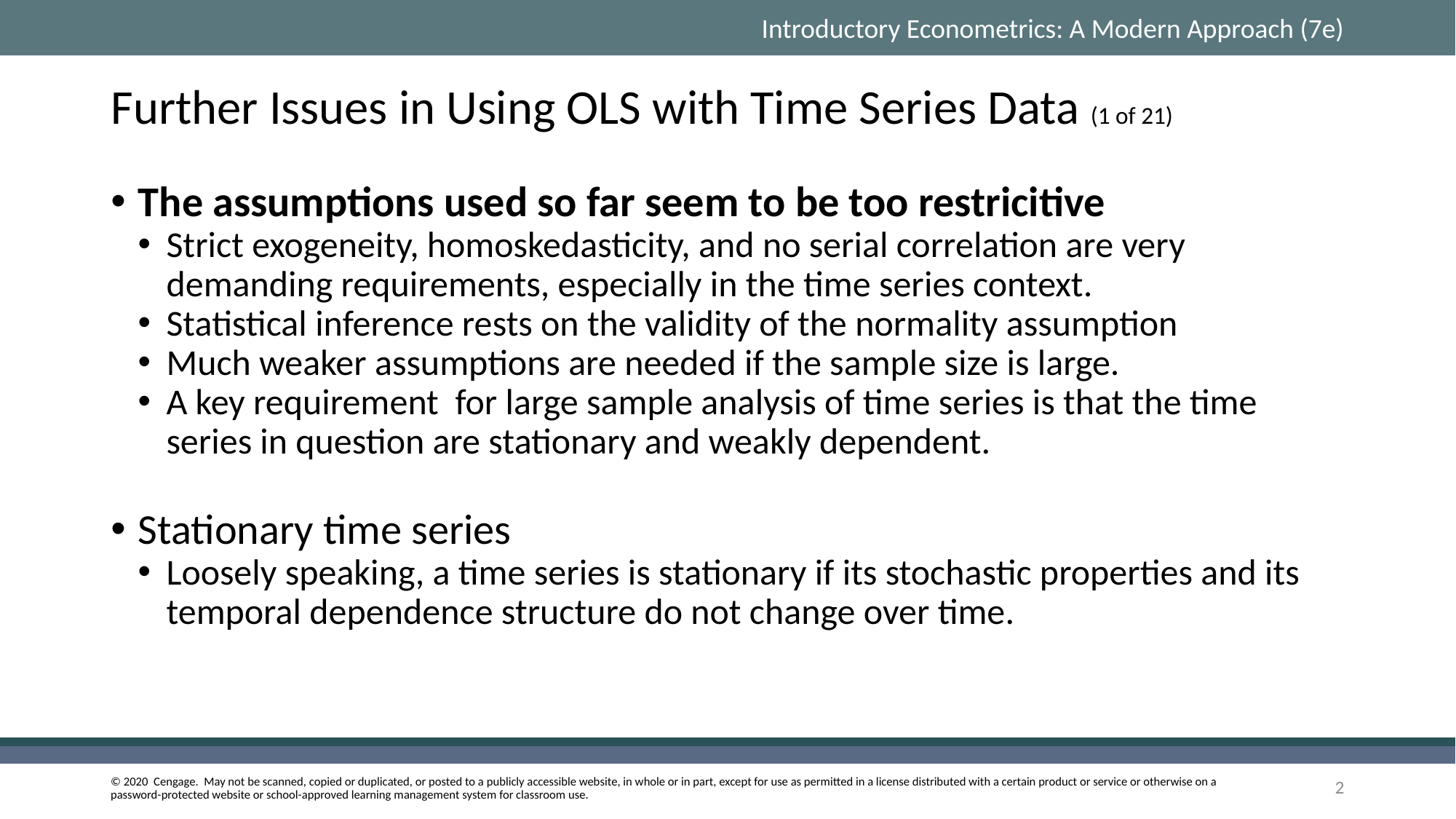

# Further Issues in Using OLS with Time Series Data (1 of 21)
The assumptions used so far seem to be too restricitive
Strict exogeneity, homoskedasticity, and no serial correlation are very demanding requirements, especially in the time series context.
Statistical inference rests on the validity of the normality assumption
Much weaker assumptions are needed if the sample size is large.
A key requirement  for large sample analysis of time series is that the time series in question are stationary and weakly dependent.

Stationary time series
Loosely speaking, a time series is stationary if its stochastic properties and its temporal dependence structure do not change over time.
2